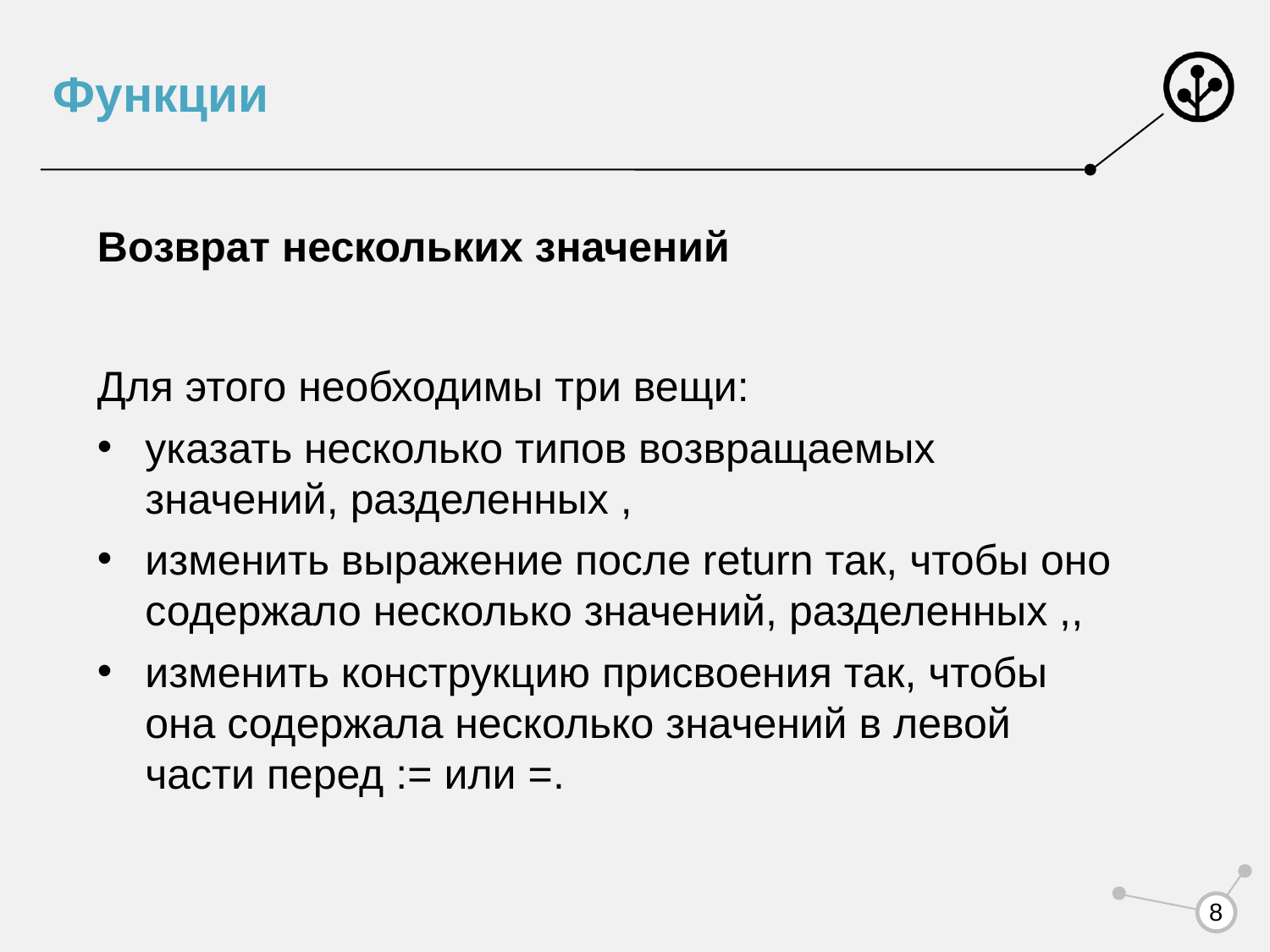

# Функции
Возврат нескольких значений
Для этого необходимы три вещи:
указать несколько типов возвращаемых значений, разделенных ,
изменить выражение после return так, чтобы оно содержало несколько значений, разделенных ,,
изменить конструкцию присвоения так, чтобы она содержала несколько значений в левой части перед := или =.
8